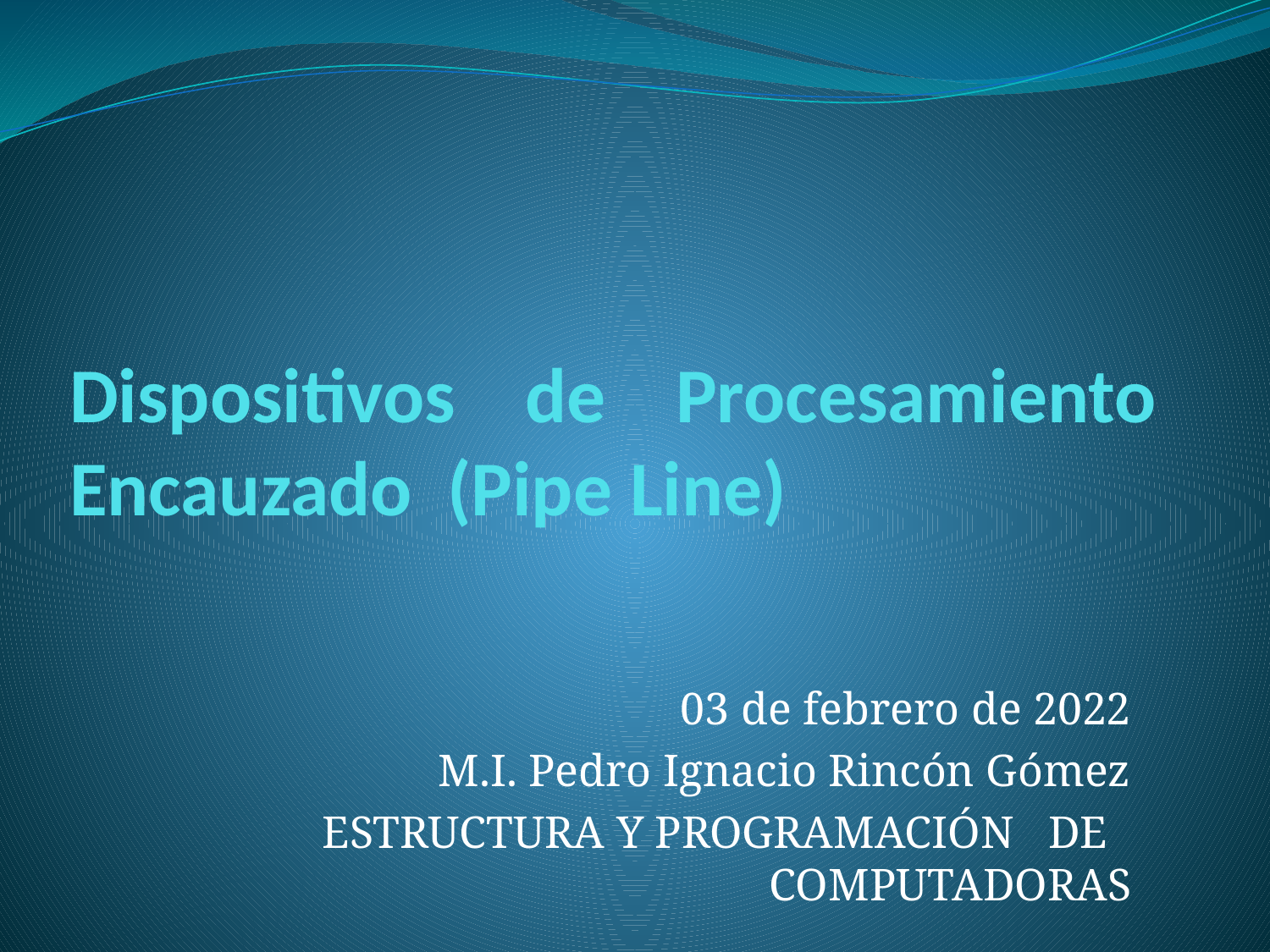

# Dispositivos de Procesamiento Encauzado  (Pipe Line)
03 de febrero de 2022
M.I. Pedro Ignacio Rincón Gómez
ESTRUCTURA Y PROGRAMACIÓN   DE   COMPUTADORAS